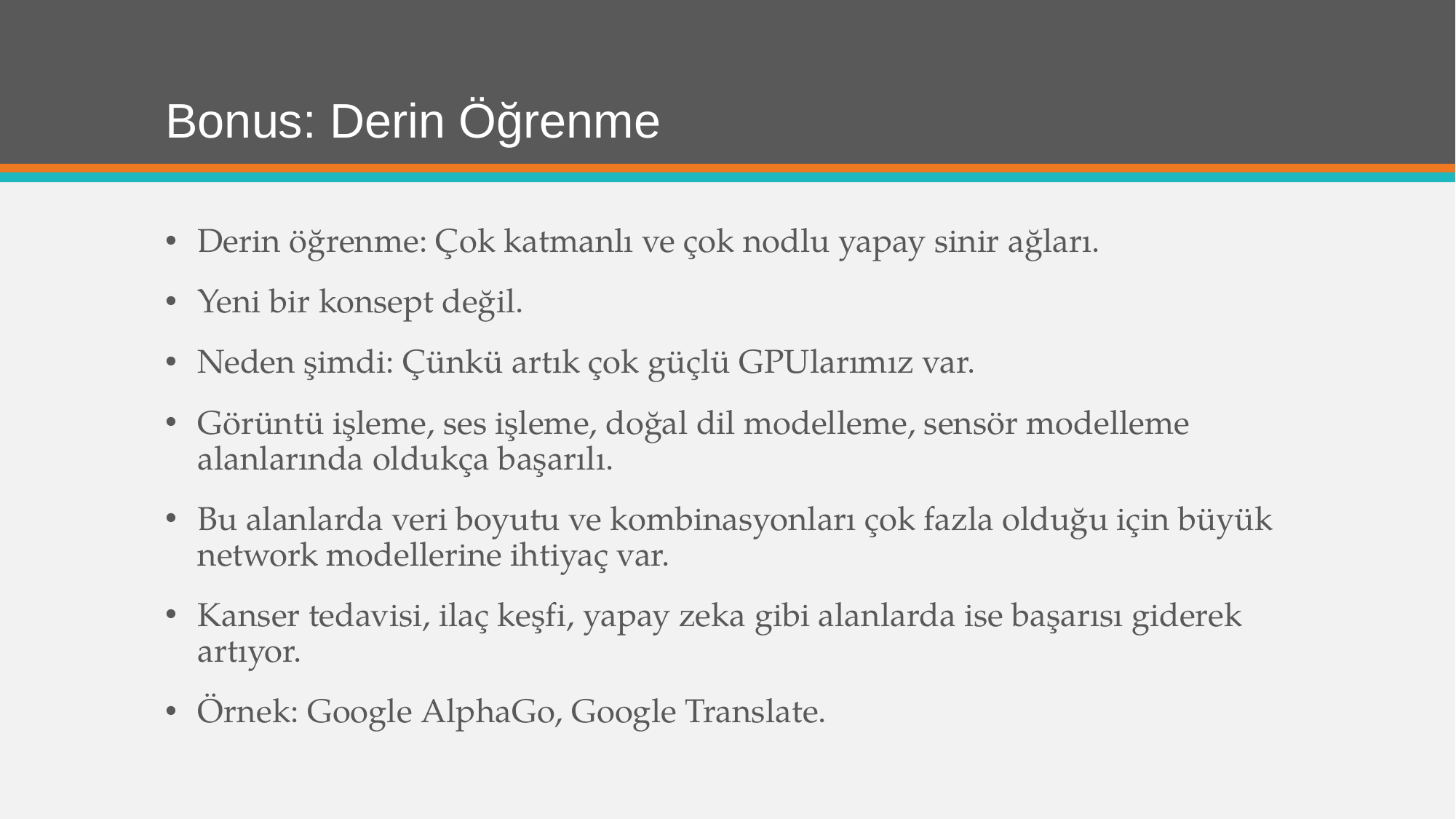

# Bonus: Derin Öğrenme
Derin öğrenme: Çok katmanlı ve çok nodlu yapay sinir ağları.
Yeni bir konsept değil.
Neden şimdi: Çünkü artık çok güçlü GPUlarımız var.
Görüntü işleme, ses işleme, doğal dil modelleme, sensör modelleme alanlarında oldukça başarılı.
Bu alanlarda veri boyutu ve kombinasyonları çok fazla olduğu için büyük network modellerine ihtiyaç var.
Kanser tedavisi, ilaç keşfi, yapay zeka gibi alanlarda ise başarısı giderek artıyor.
Örnek: Google AlphaGo, Google Translate.